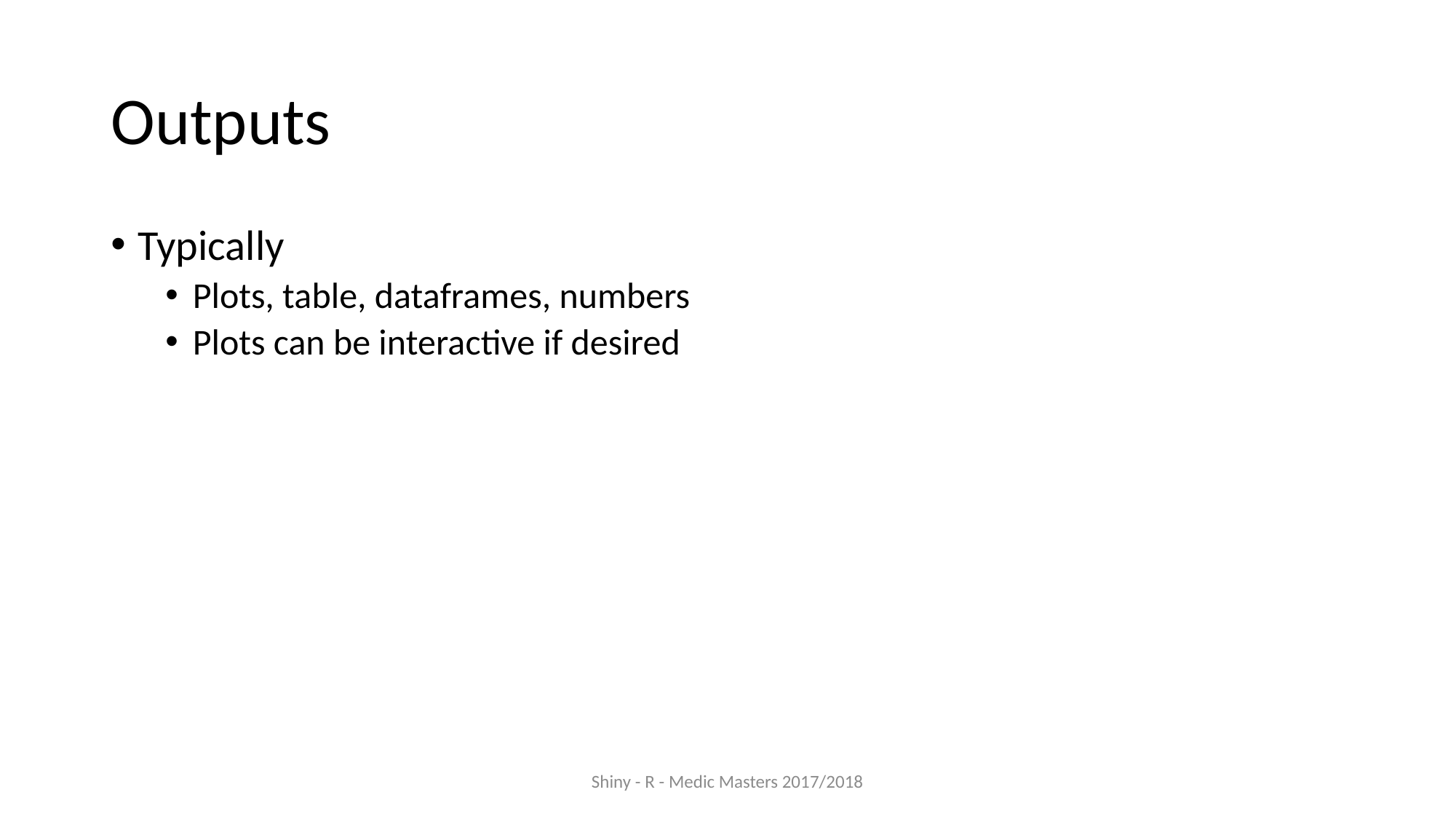

# Outputs
Typically
Plots, table, dataframes, numbers
Plots can be interactive if desired
Shiny - R - Medic Masters 2017/2018